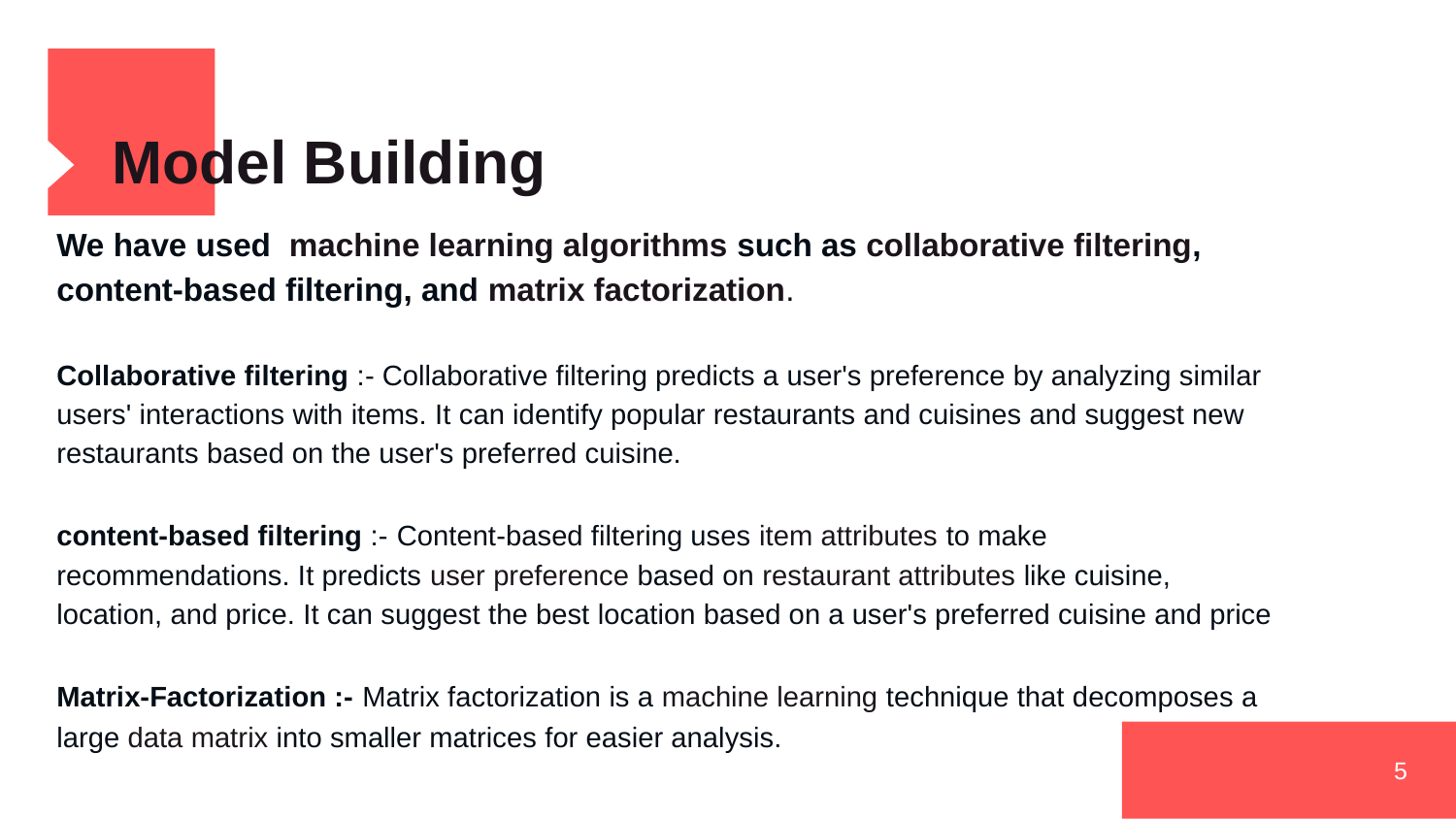

# Model Building
We have used  machine learning algorithms such as collaborative filtering, content-based filtering, and matrix factorization.

Collaborative filtering :- Collaborative filtering predicts a user's preference by analyzing similar users' interactions with items. It can identify popular restaurants and cuisines and suggest new restaurants based on the user's preferred cuisine.

content-based filtering :- Content-based filtering uses item attributes to make recommendations. It predicts user preference based on restaurant attributes like cuisine, location, and price. It can suggest the best location based on a user's preferred cuisine and price

Matrix-Factorization :- Matrix factorization is a machine learning technique that decomposes a large data matrix into smaller matrices for easier analysis.

5
.